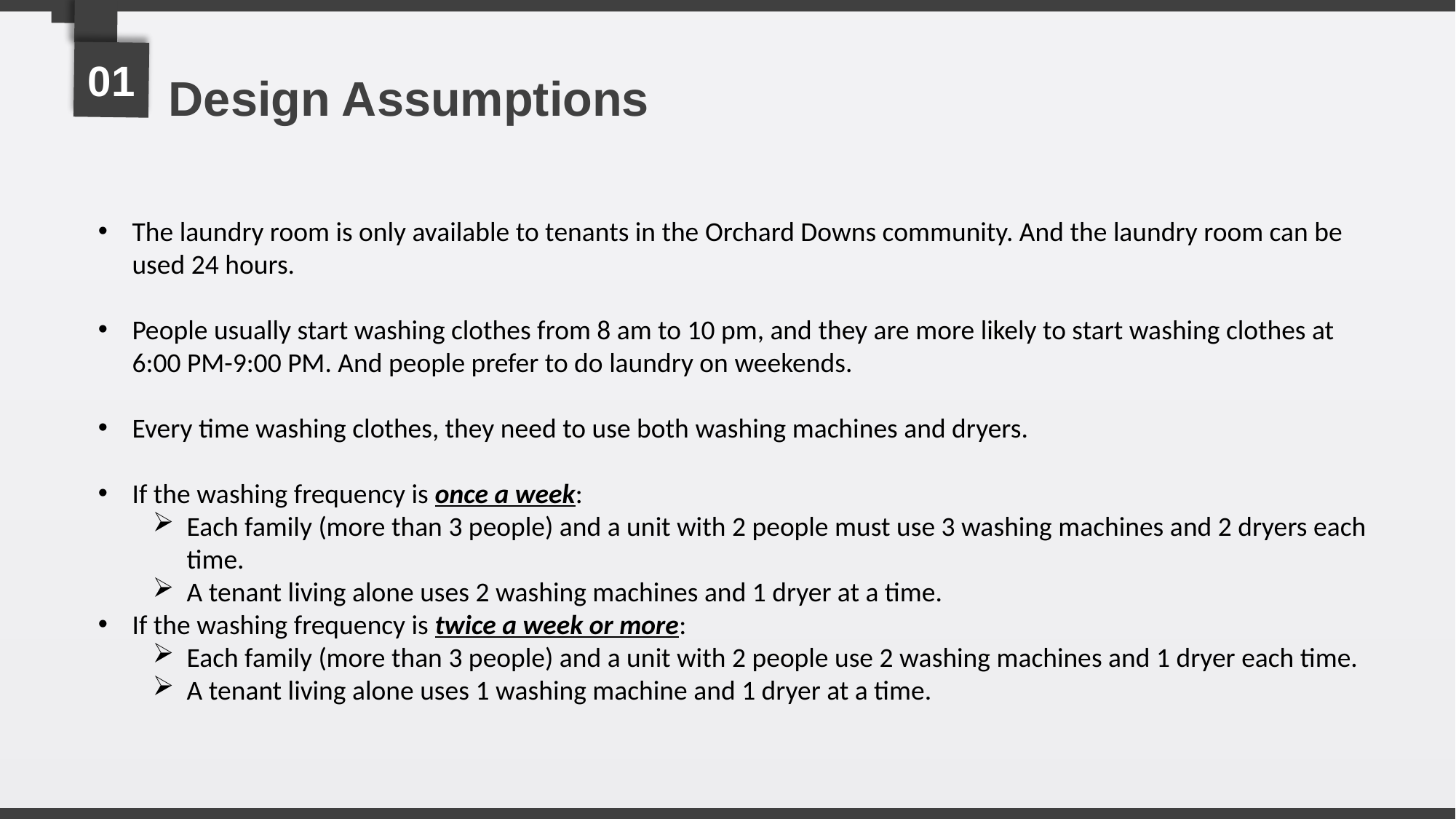

Design Assumptions
01
The laundry room is only available to tenants in the Orchard Downs community. And the laundry room can be used 24 hours.

People usually start washing clothes from 8 am to 10 pm, and they are more likely to start washing clothes at 6:00 PM-9:00 PM. And people prefer to do laundry on weekends.

Every time washing clothes, they need to use both washing machines and dryers.

If the washing frequency is once a week:
Each family (more than 3 people) and a unit with 2 people must use 3 washing machines and 2 dryers each time.
A tenant living alone uses 2 washing machines and 1 dryer at a time.
If the washing frequency is twice a week or more:
Each family (more than 3 people) and a unit with 2 people use 2 washing machines and 1 dryer each time.
A tenant living alone uses 1 washing machine and 1 dryer at a time.